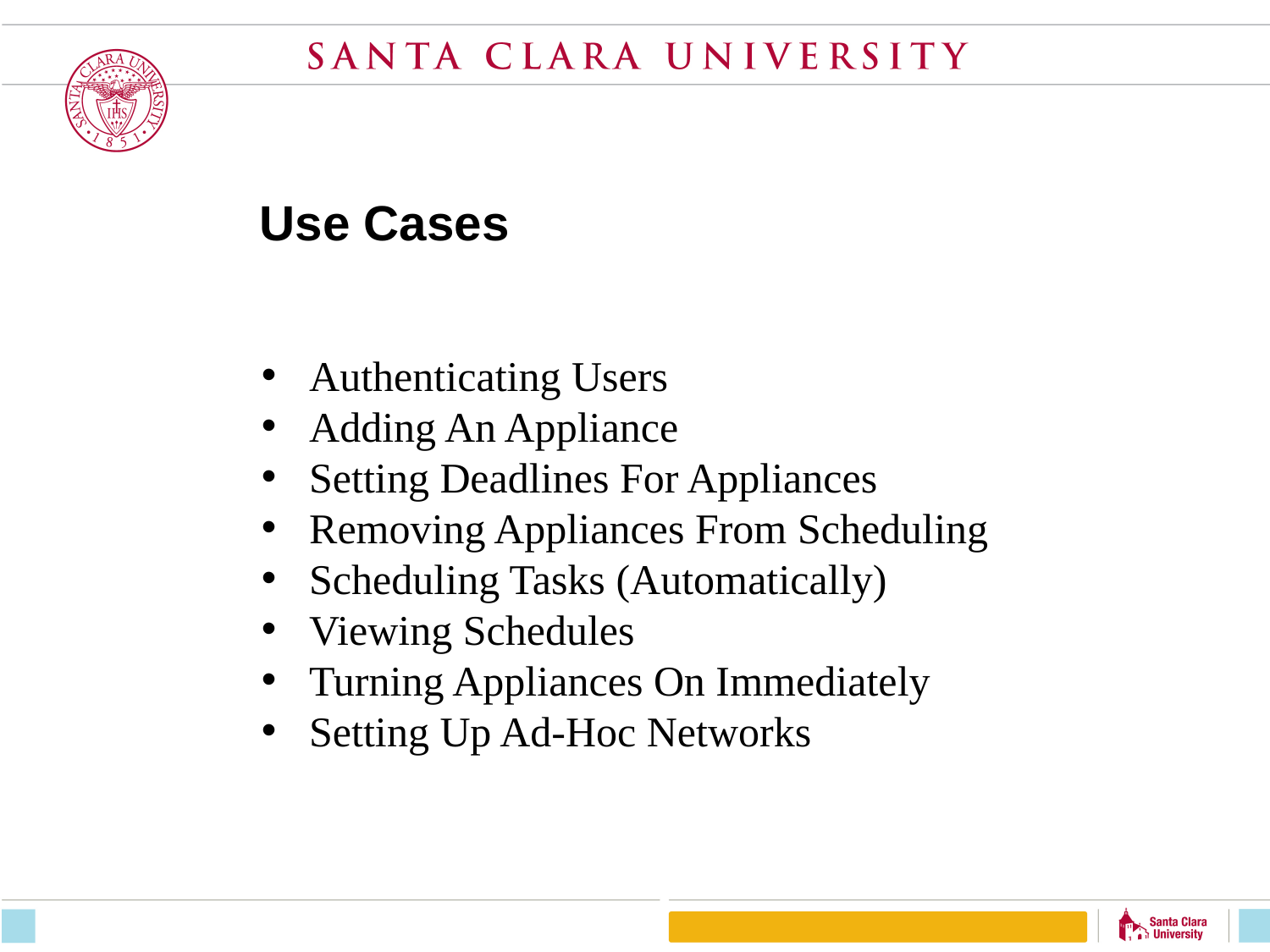

# Use Cases
Authenticating Users
Adding An Appliance
Setting Deadlines For Appliances
Removing Appliances From Scheduling
Scheduling Tasks (Automatically)
Viewing Schedules
Turning Appliances On Immediately
Setting Up Ad-Hoc Networks